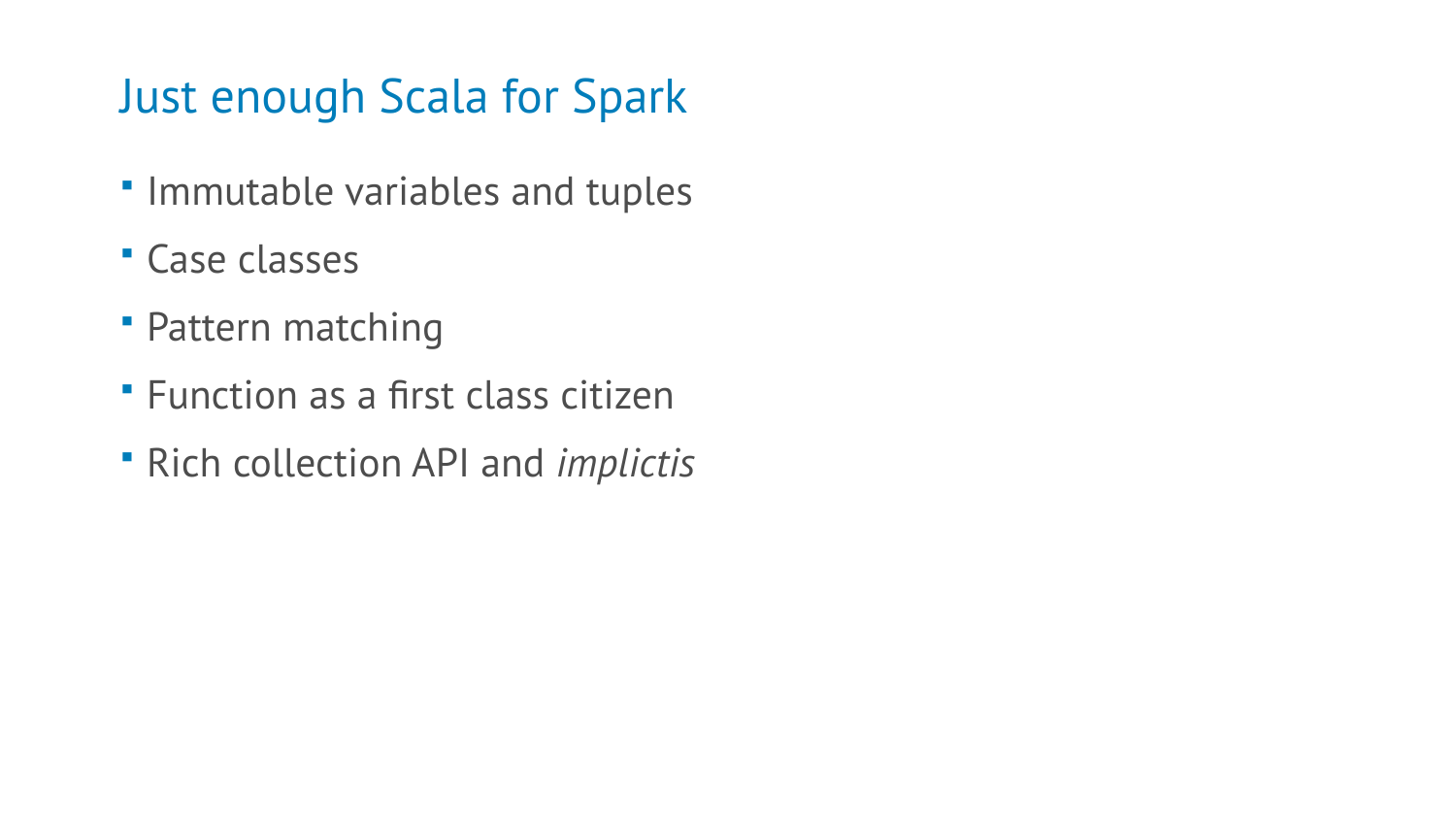

# Just enough Scala for Spark
Immutable variables and tuples
Case classes
Pattern matching
Function as a first class citizen
Rich collection API and implictis